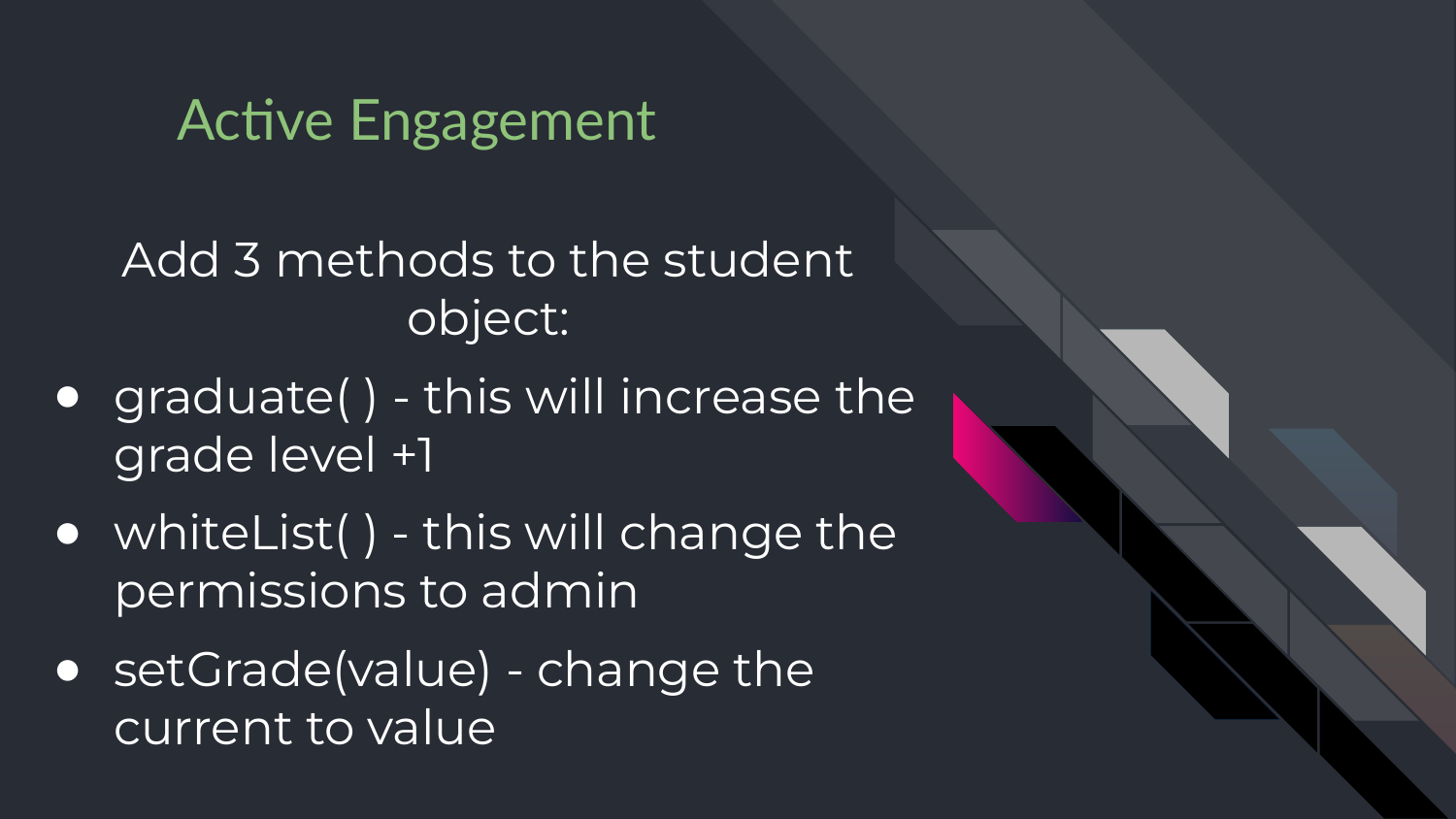

# Add 3 methods to the student object:
graduate( ) - this will increase the grade level +1
whiteList( ) - this will change the permissions to admin
setGrade(value) - change the current to value